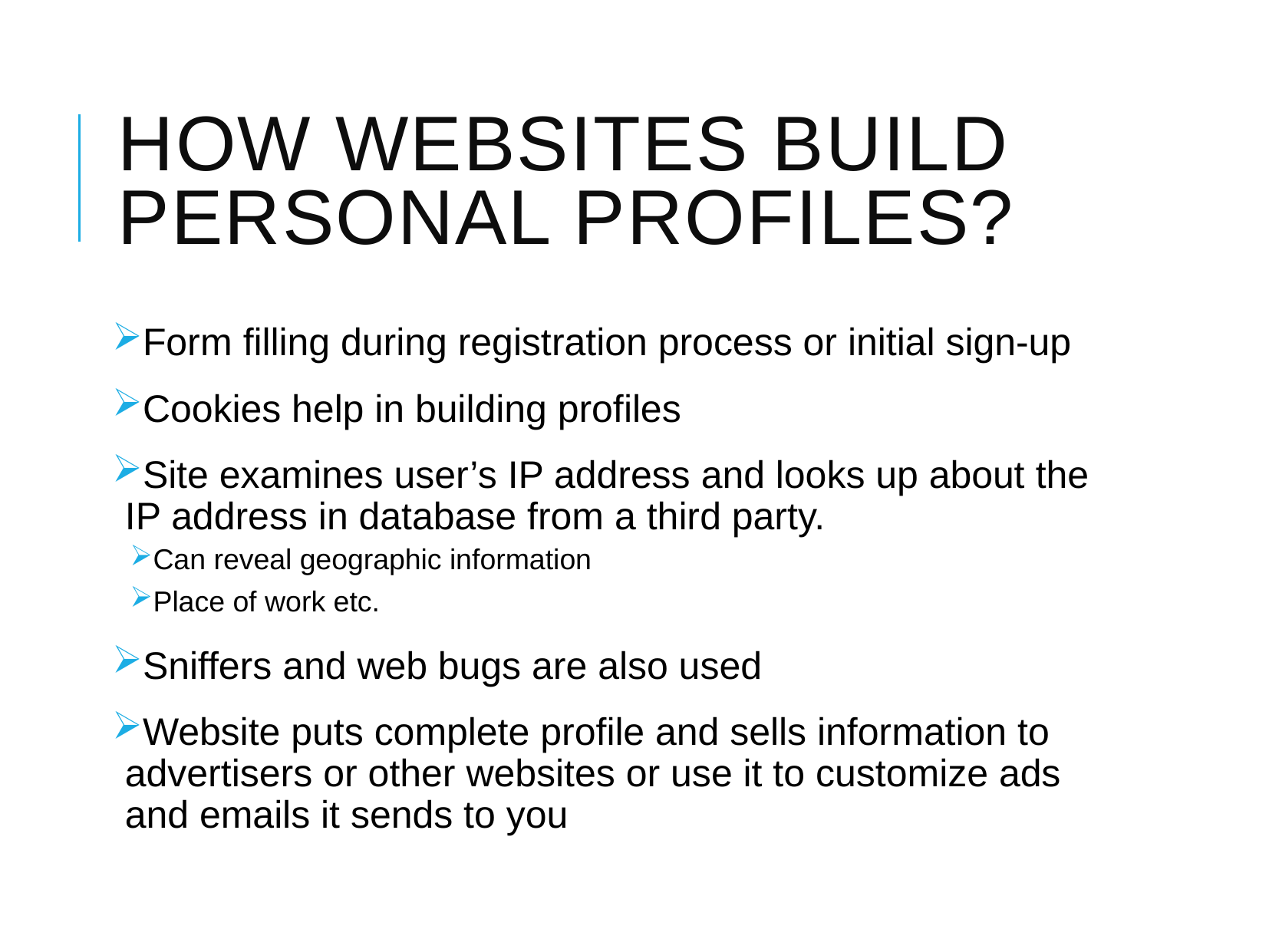

# How websites build personal profiles?
Form filling during registration process or initial sign-up
Cookies help in building profiles
Site examines user’s IP address and looks up about the IP address in database from a third party.
Can reveal geographic information
Place of work etc.
Sniffers and web bugs are also used
Website puts complete profile and sells information to advertisers or other websites or use it to customize ads and emails it sends to you